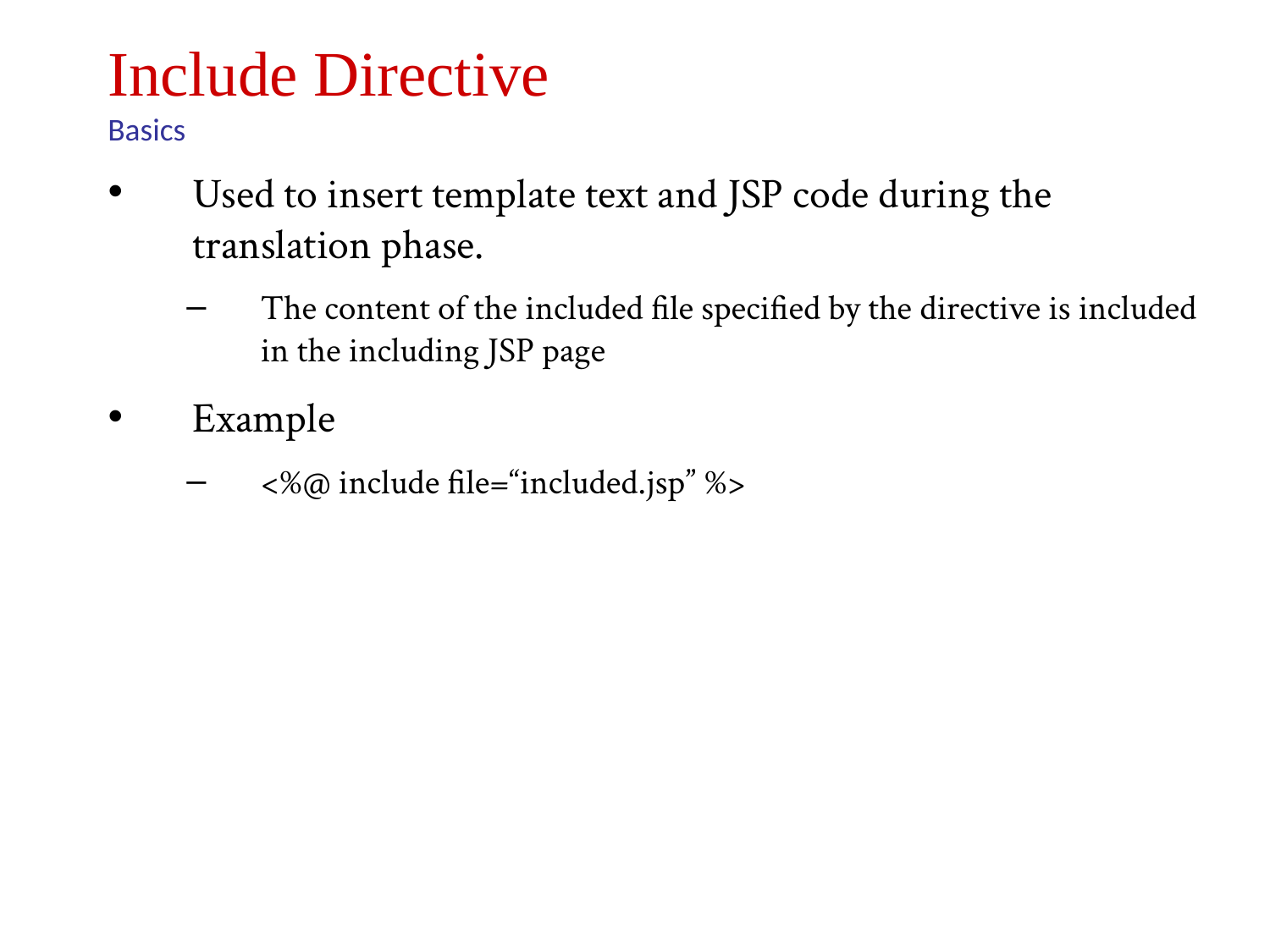

Include Directive
Basics
Used to insert template text and JSP code during the translation phase.
The content of the included file specified by the directive is included in the including JSP page
Example
<%@ include file=“included.jsp” %>